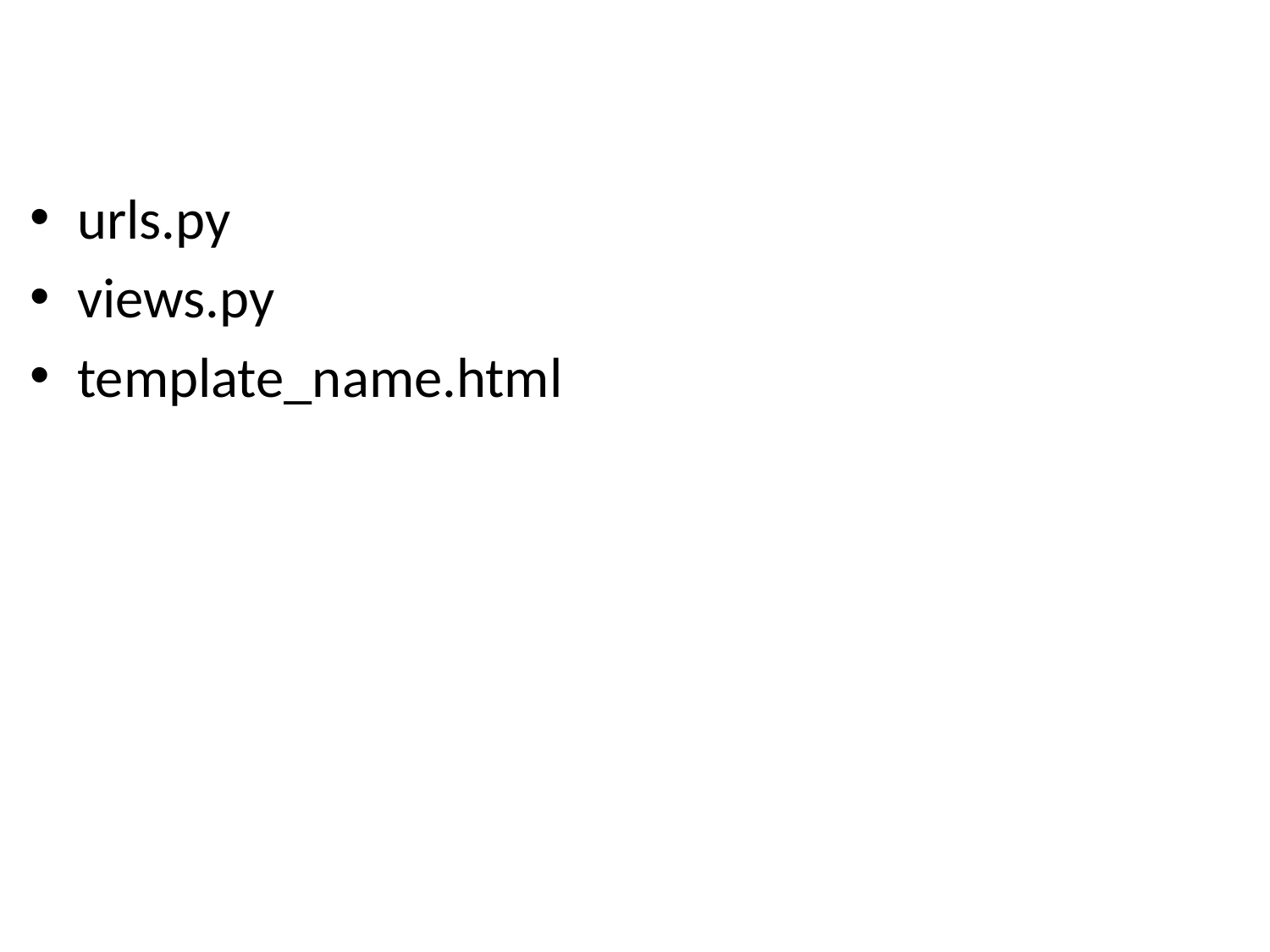

# What are the three files when editing making a new page?
urls.py
views.py
template_name.html